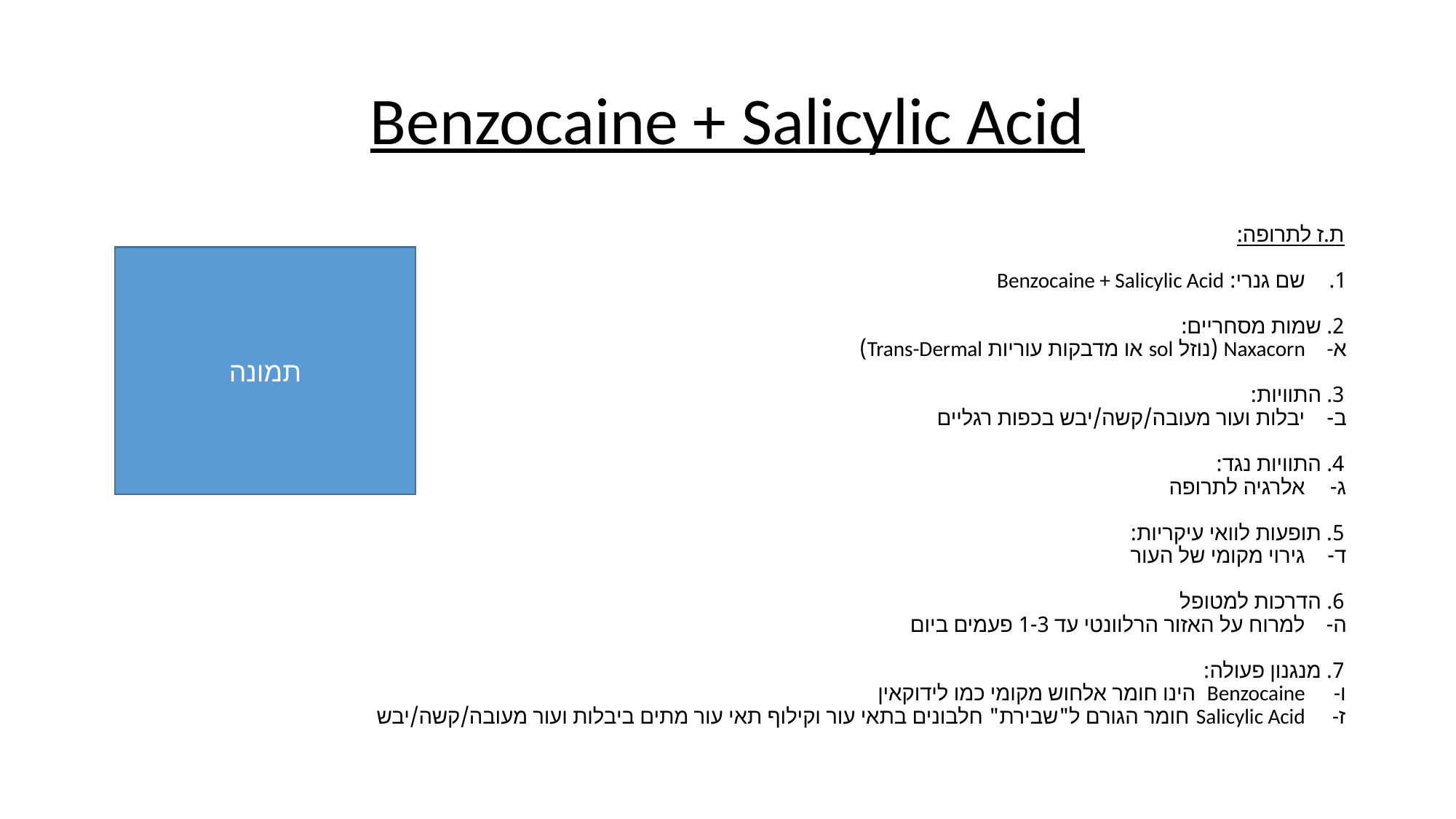

# Benzocaine + Salicylic Acid
ת.ז לתרופה:

שם גנרי: Benzocaine + Salicylic Acid

2. שמות מסחריים:
Naxacorn (נוזל sol או מדבקות עוריות Trans-Dermal)

3. התוויות:
יבלות ועור מעובה/קשה/יבש בכפות רגליים

4. התוויות נגד:
אלרגיה לתרופה

5. תופעות לוואי עיקריות:
גירוי מקומי של העור

6. הדרכות למטופל
למרוח על האזור הרלוונטי עד 1-3 פעמים ביום

7. מנגנון פעולה:
Benzocaine  הינו חומר אלחוש מקומי כמו לידוקאין
Salicylic Acid חומר הגורם ל"שבירת" חלבונים בתאי עור וקילוף תאי עור מתים ביבלות ועור מעובה/קשה/יבש

תמונה